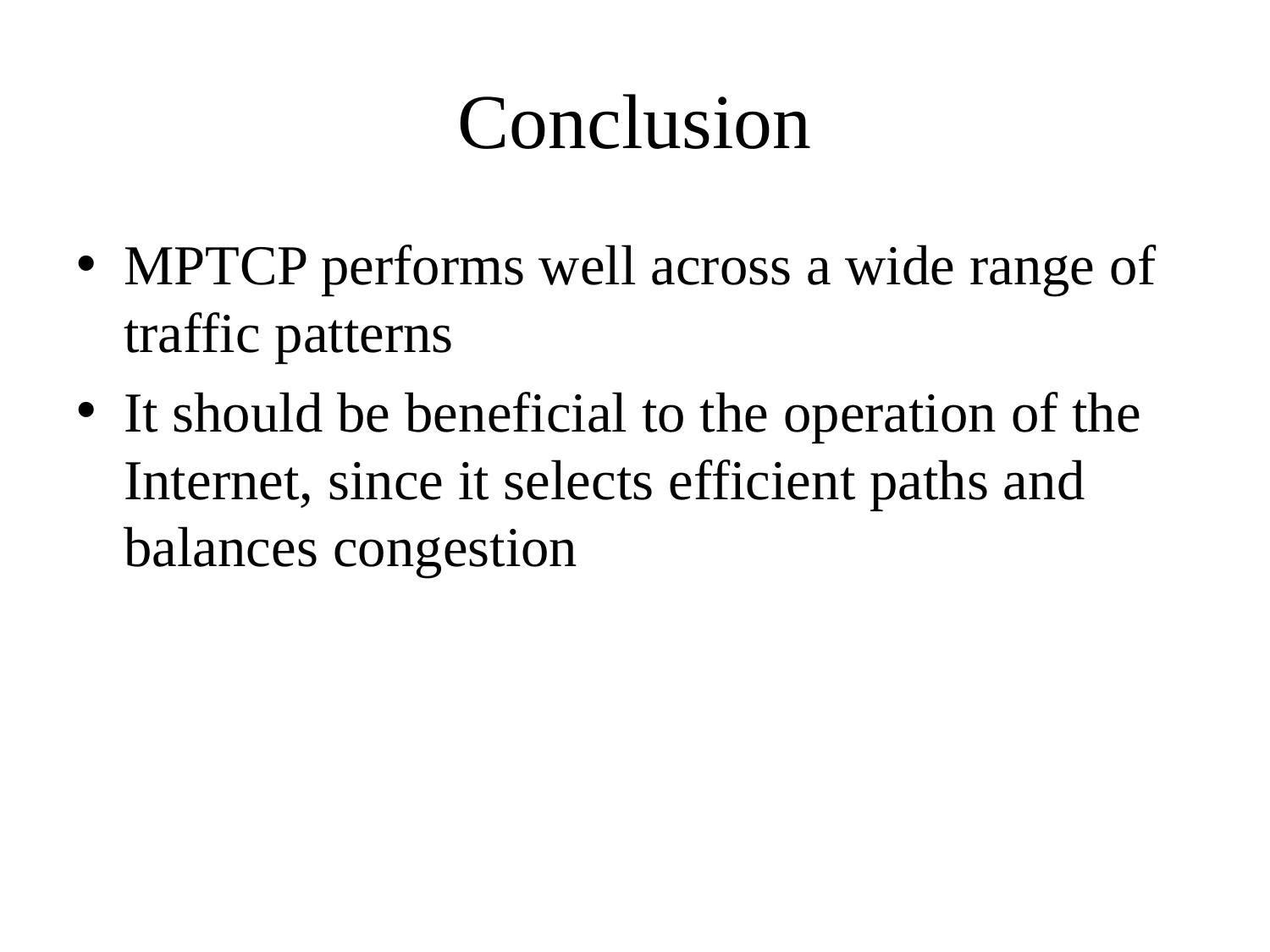

# Conclusion
MPTCP performs well across a wide range of traffic patterns
It should be beneficial to the operation of the Internet, since it selects efficient paths and balances congestion